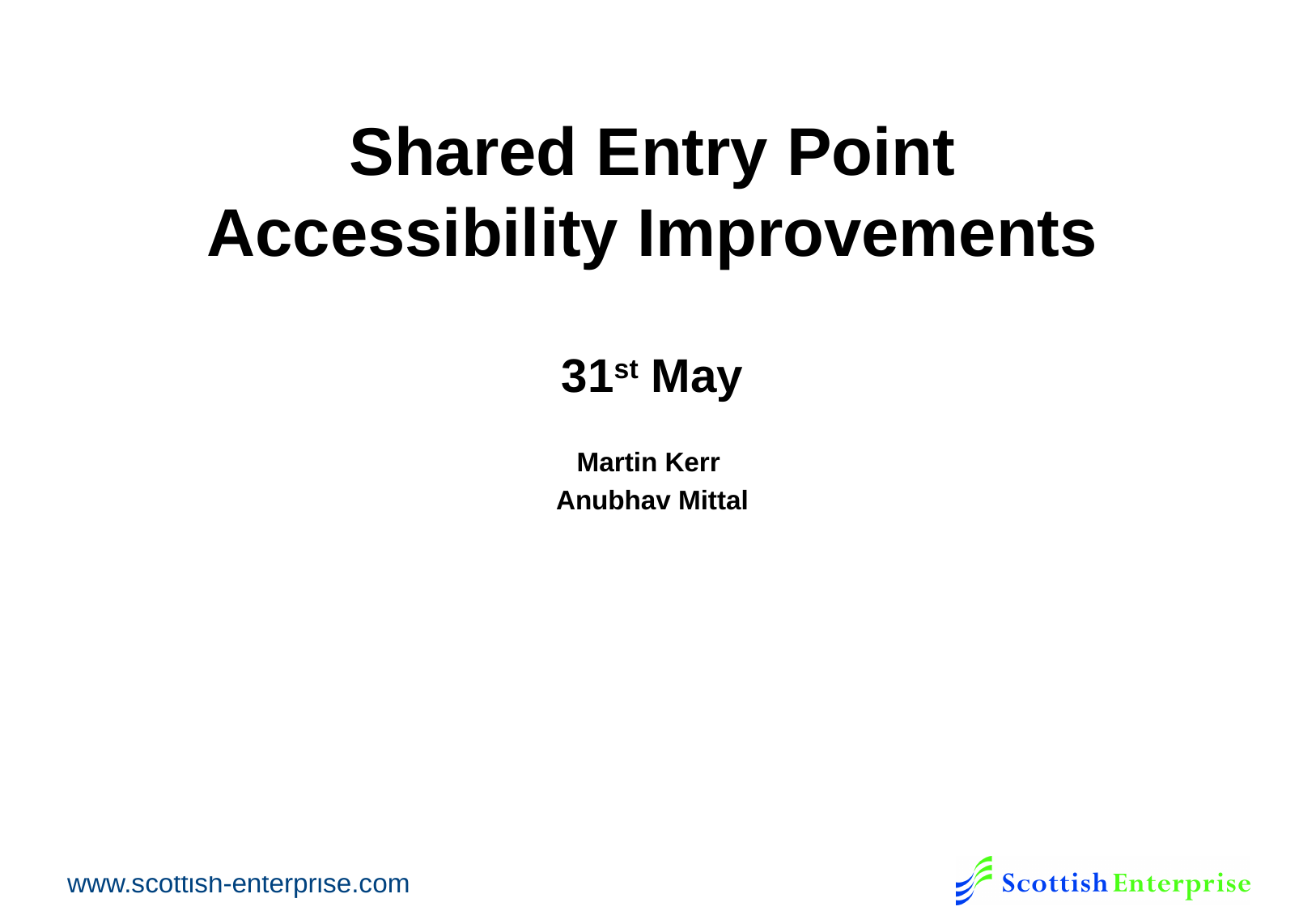

Shared Entry Point
Accessibility Improvements

31st May

Martin Kerr
Anubhav Mittal